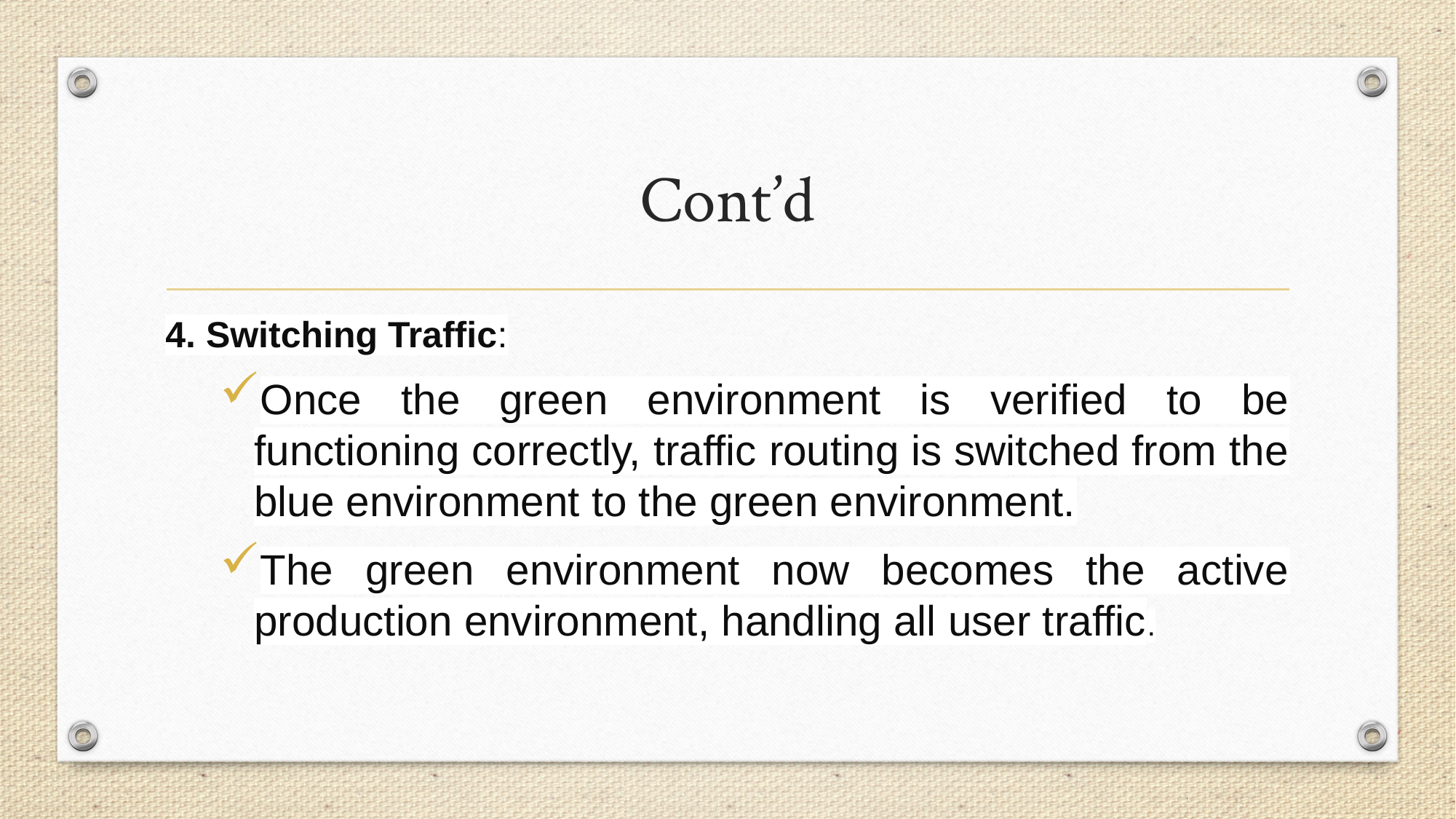

# Cont’d
4. Switching Traffic:
Once the green environment is verified to be functioning correctly, traffic routing is switched from the blue environment to the green environment.
The green environment now becomes the active production environment, handling all user traffic.